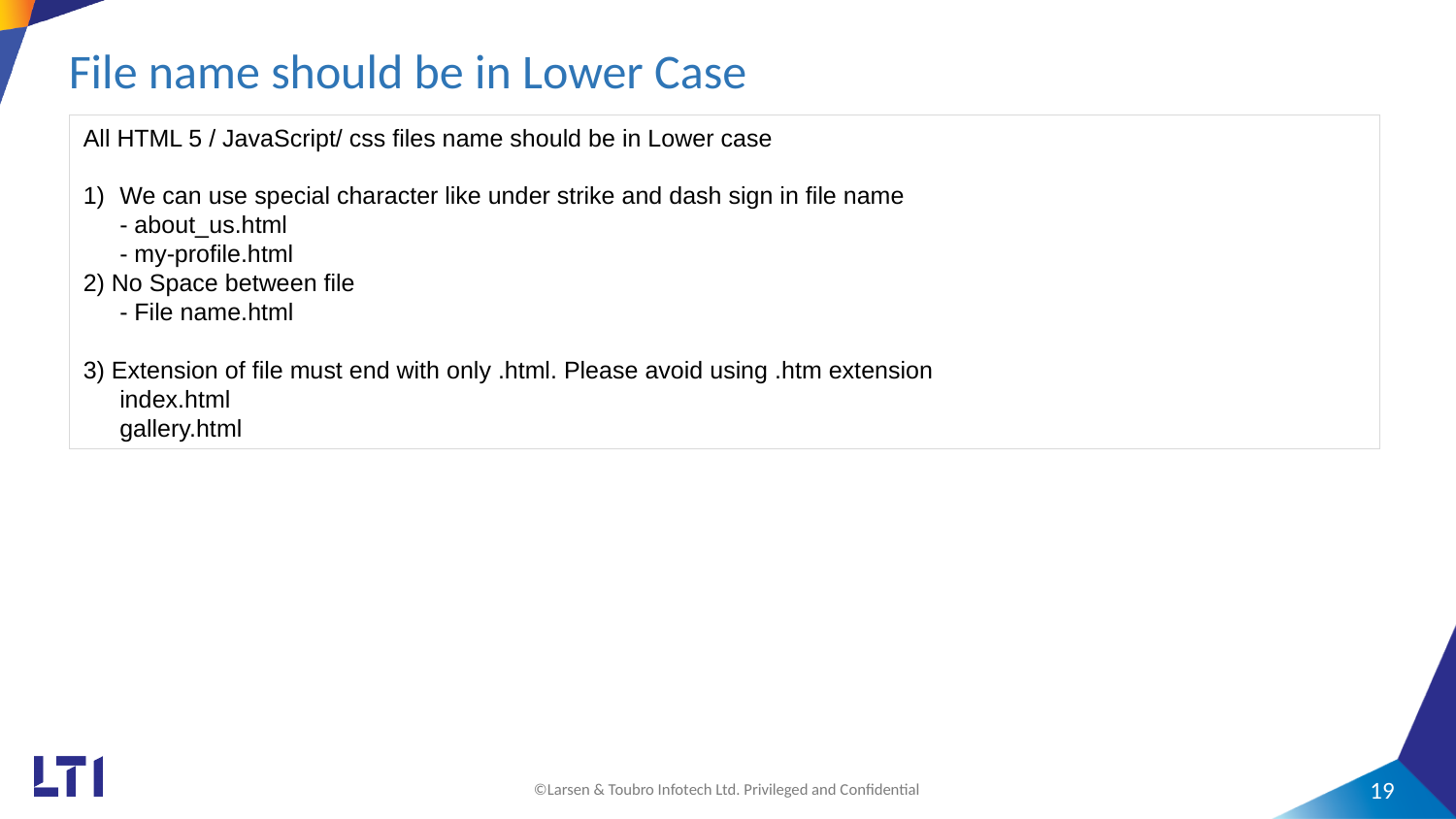

# File name should be in Lower Case
All HTML 5 / JavaScript/ css files name should be in Lower case

We can use special character like under strike and dash sign in file name
	- about_us.html
	- my-profile.html
2) No Space between file
 	- File name.html

3) Extension of file must end with only .html. Please avoid using .htm extension
	index.html
	gallery.html
RDOP MOBILE APPLICATIONS